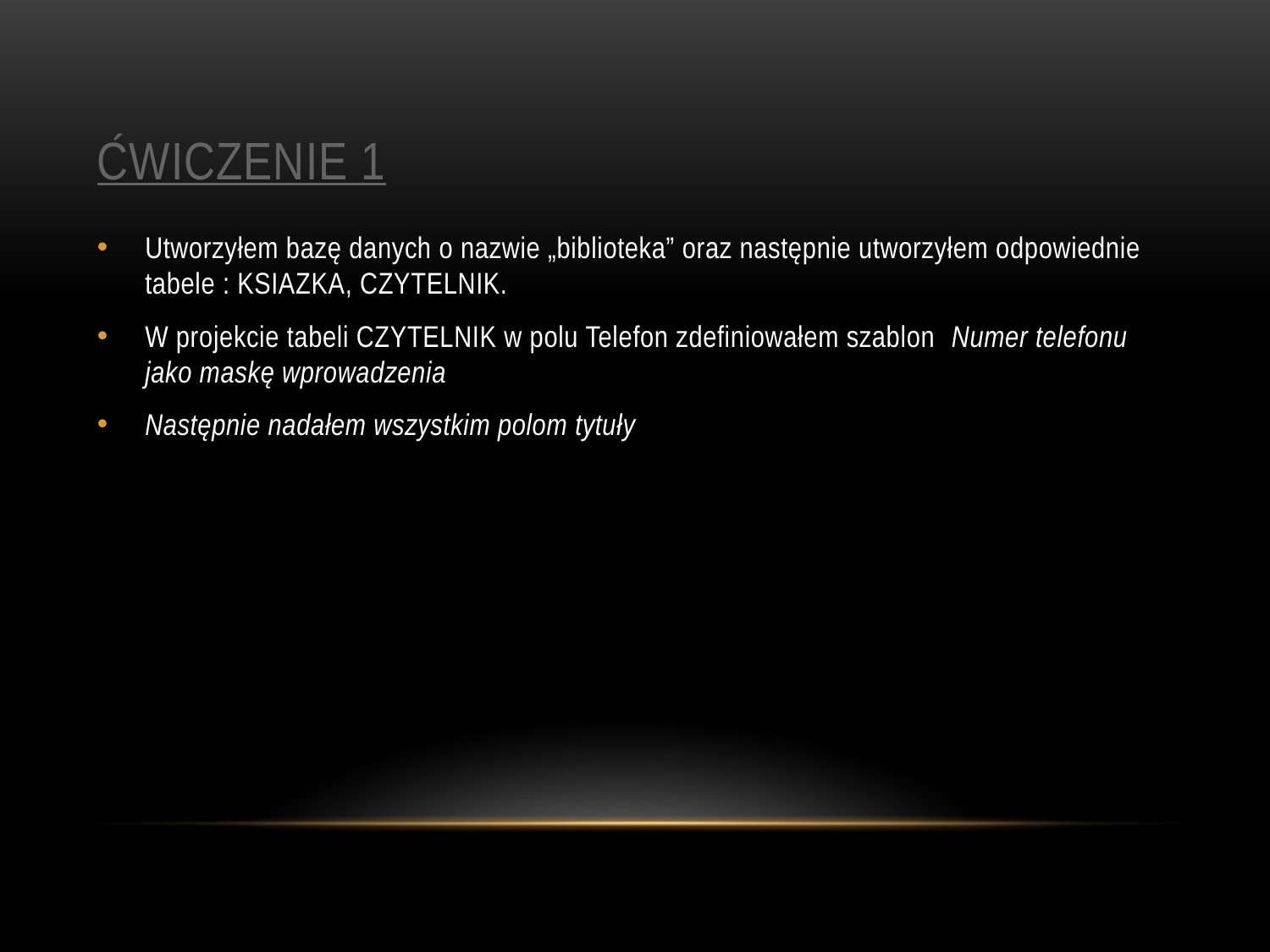

# Ćwiczenie 1
Utworzyłem bazę danych o nazwie „biblioteka” oraz następnie utworzyłem odpowiednie tabele : KSIAZKA, CZYTELNIK.
W projekcie tabeli CZYTELNIK w polu Telefon zdefiniowałem szablon  Numer telefonu jako maskę wprowadzenia
Następnie nadałem wszystkim polom tytuły